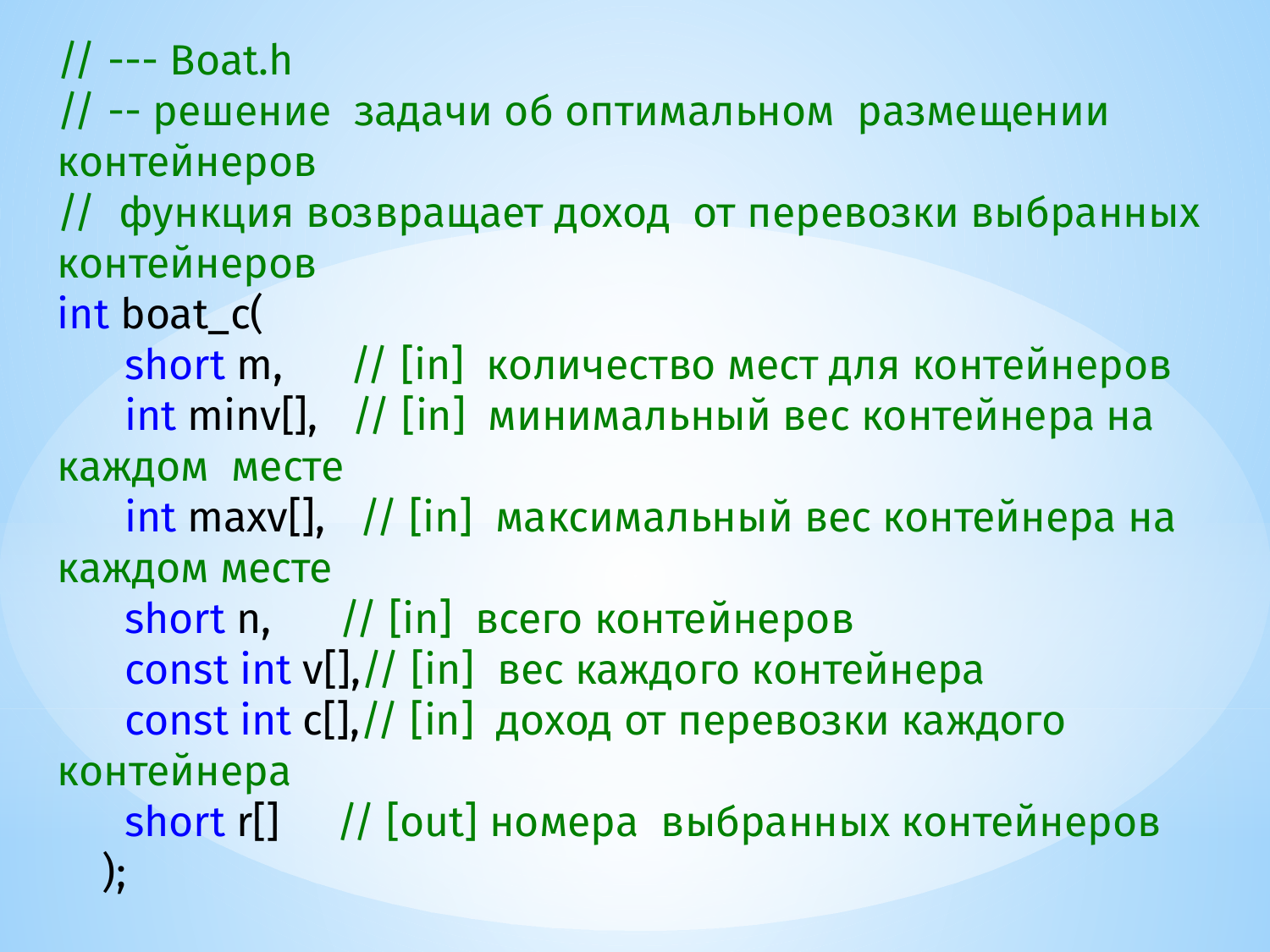

// --- Вoat.h
// -- решение  задачи об оптимальном  размещении контейнеров
//  функция возвращает доход  от перевозки выбранных контейнеров
int boat_с(
      short m,      // [in]  количество мест для контейнеров
      int minv[],   // [in]  минимальный вес контейнера на каждом  месте
      int maxv[],   // [in]  максимальный вес контейнера на  каждом месте
      short n,      // [in]  всего контейнеров
      const int v[],// [in]  вес каждого контейнера
      const int c[],// [in]  доход от перевозки каждого контейнера
      short r[]     // [out] номера  выбранных контейнеров
    );